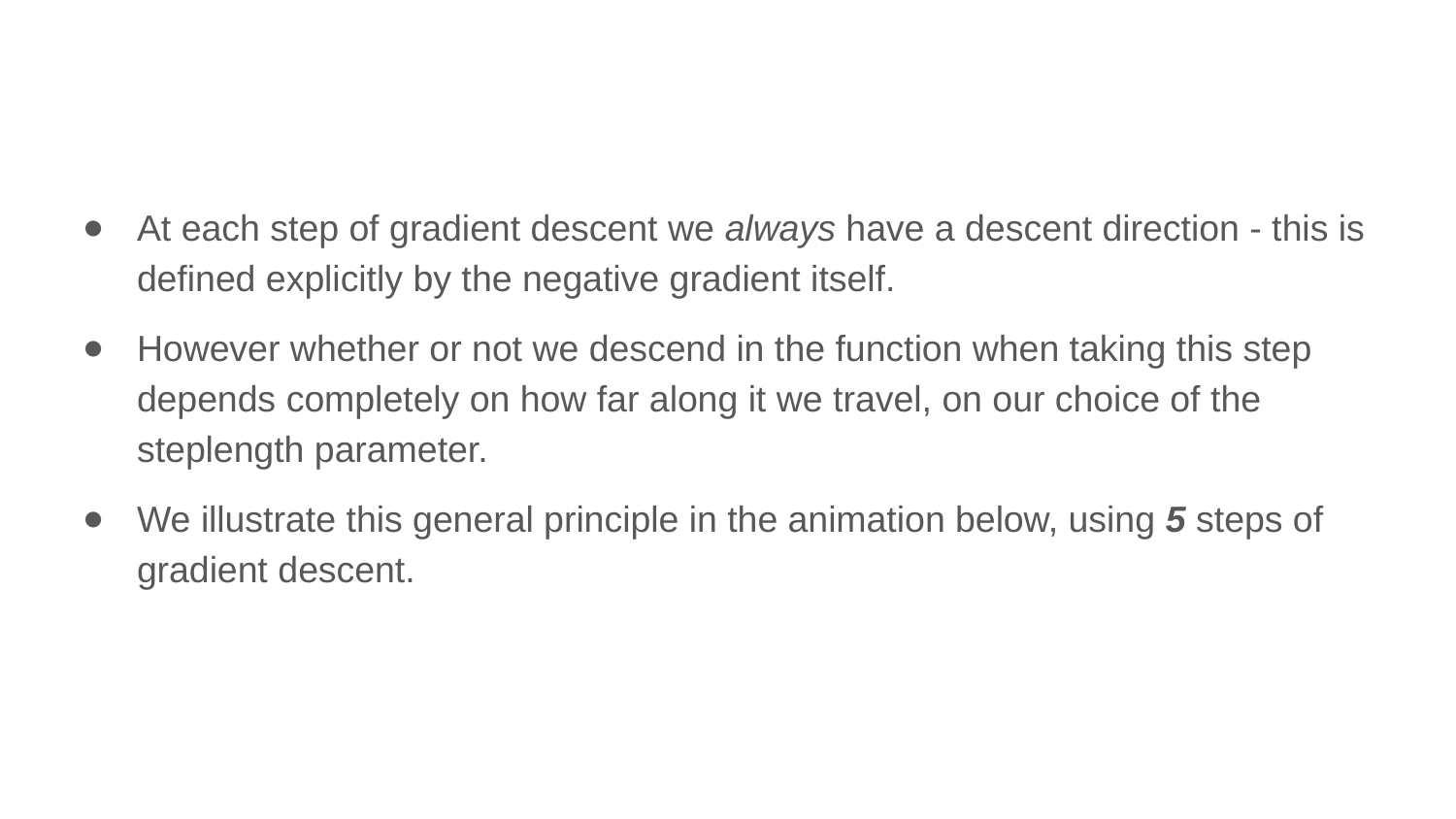

At each step of gradient descent we always have a descent direction - this is defined explicitly by the negative gradient itself.
However whether or not we descend in the function when taking this step depends completely on how far along it we travel, on our choice of the steplength parameter.
We illustrate this general principle in the animation below, using 5 steps of gradient descent.